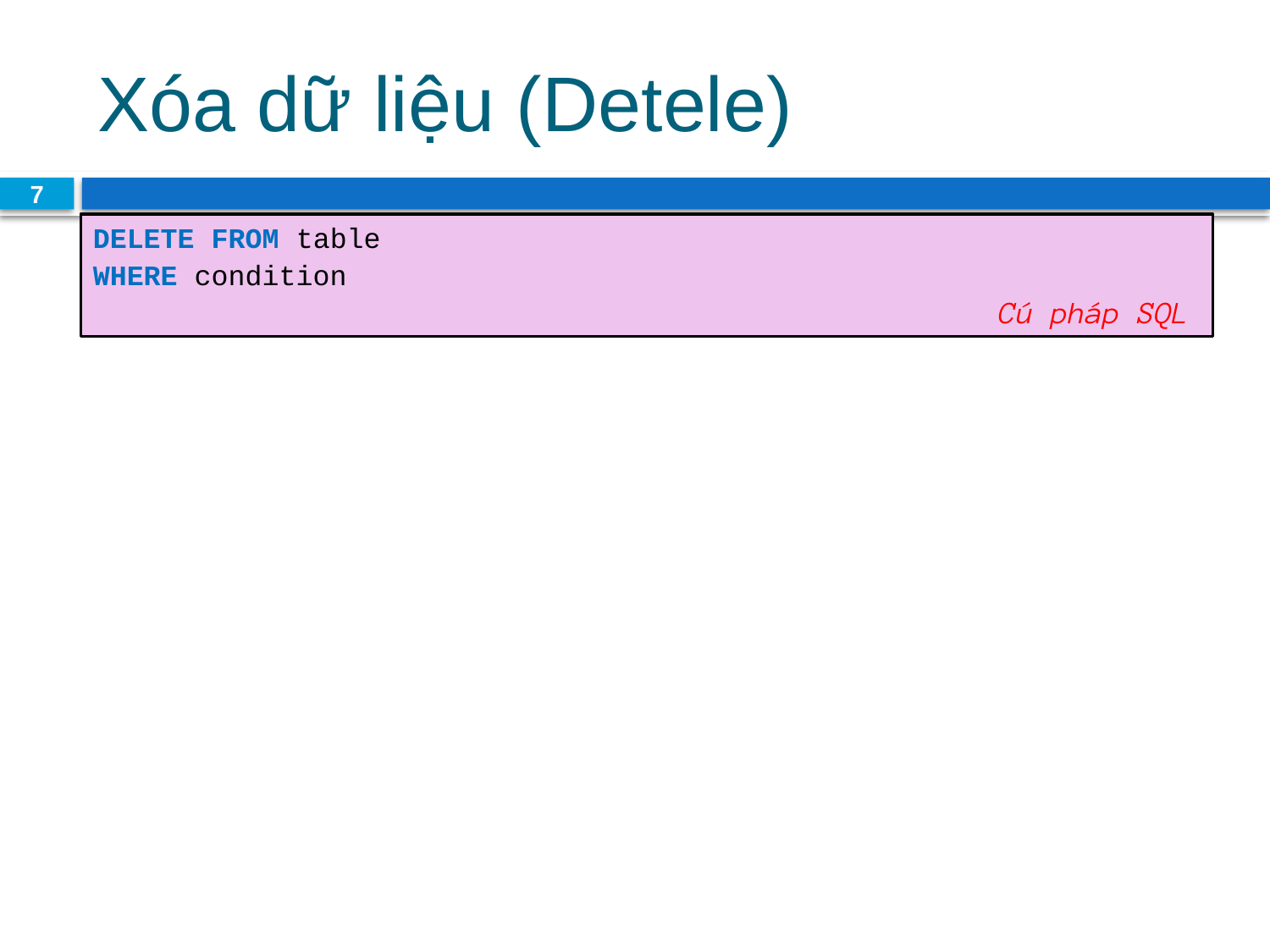

# Xóa dữ liệu (Detele)
7
DELETE FROM table
WHERE condition	           									     		 Cú pháp SQL